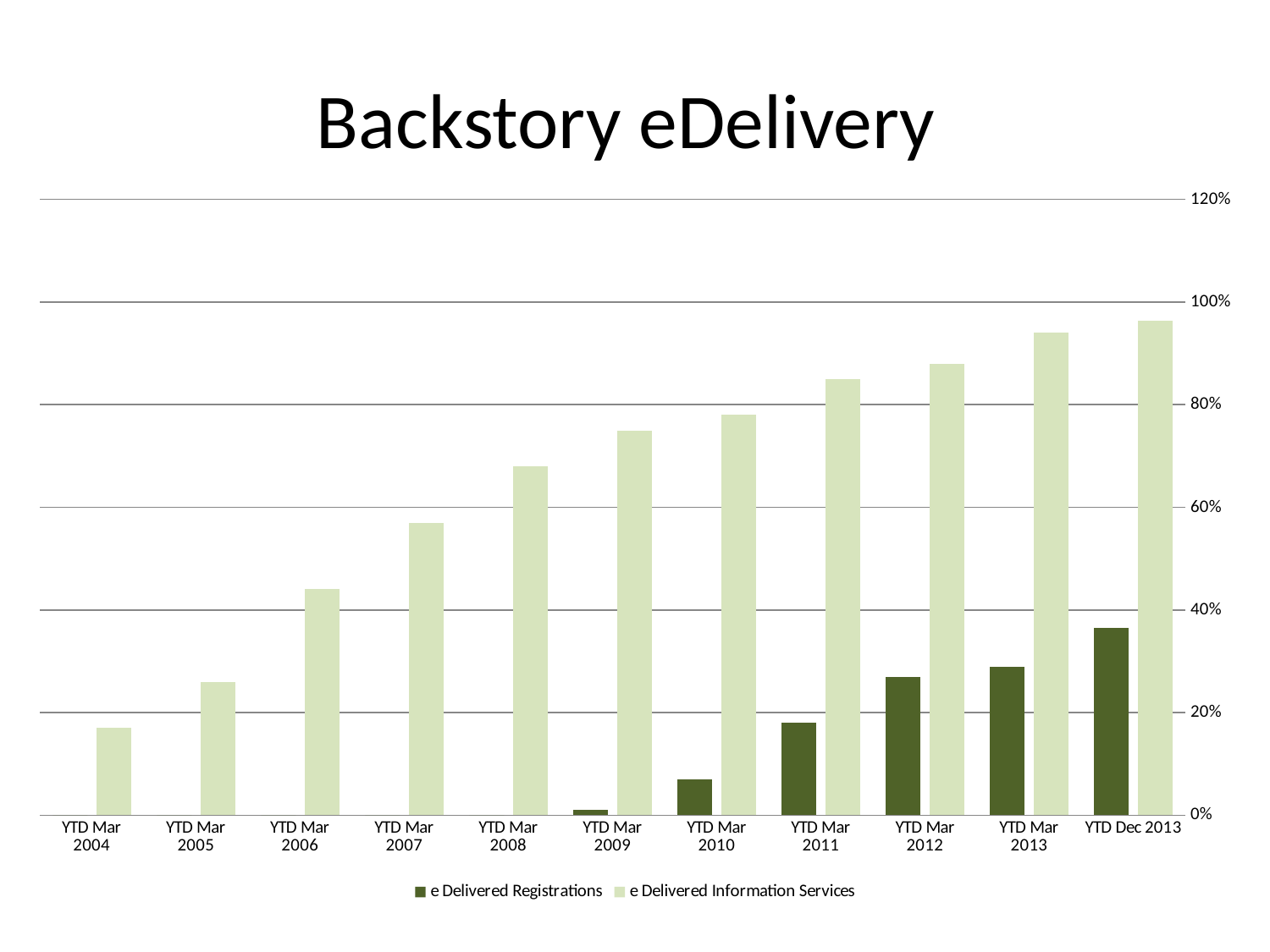

# Backstory eDelivery

### Chart

| Category | e Delivered Registrations | e Delivered Information Services |
|---|---|---|
| YTD Mar 2004 | 0.0 | 0.17 |
| YTD Mar 2005 | 0.0 | 0.26 |
| YTD Mar 2006 | 0.0 | 0.4400000000000002 |
| YTD Mar 2007 | 0.0 | 0.57 |
| YTD Mar 2008 | 0.0 | 0.6800000000000007 |
| YTD Mar 2009 | 0.010000000000000012 | 0.7500000000000009 |
| YTD Mar 2010 | 0.07000000000000003 | 0.78 |
| YTD Mar 2011 | 0.1800000000000002 | 0.8500000000000006 |
| YTD Mar 2012 | 0.27 | 0.8800000000000004 |
| YTD Mar 2013 | 0.2900000000000003 | 0.9400000000000006 |
| YTD Dec 2013 | 0.36566557314500825 | 0.9638194586132856 |